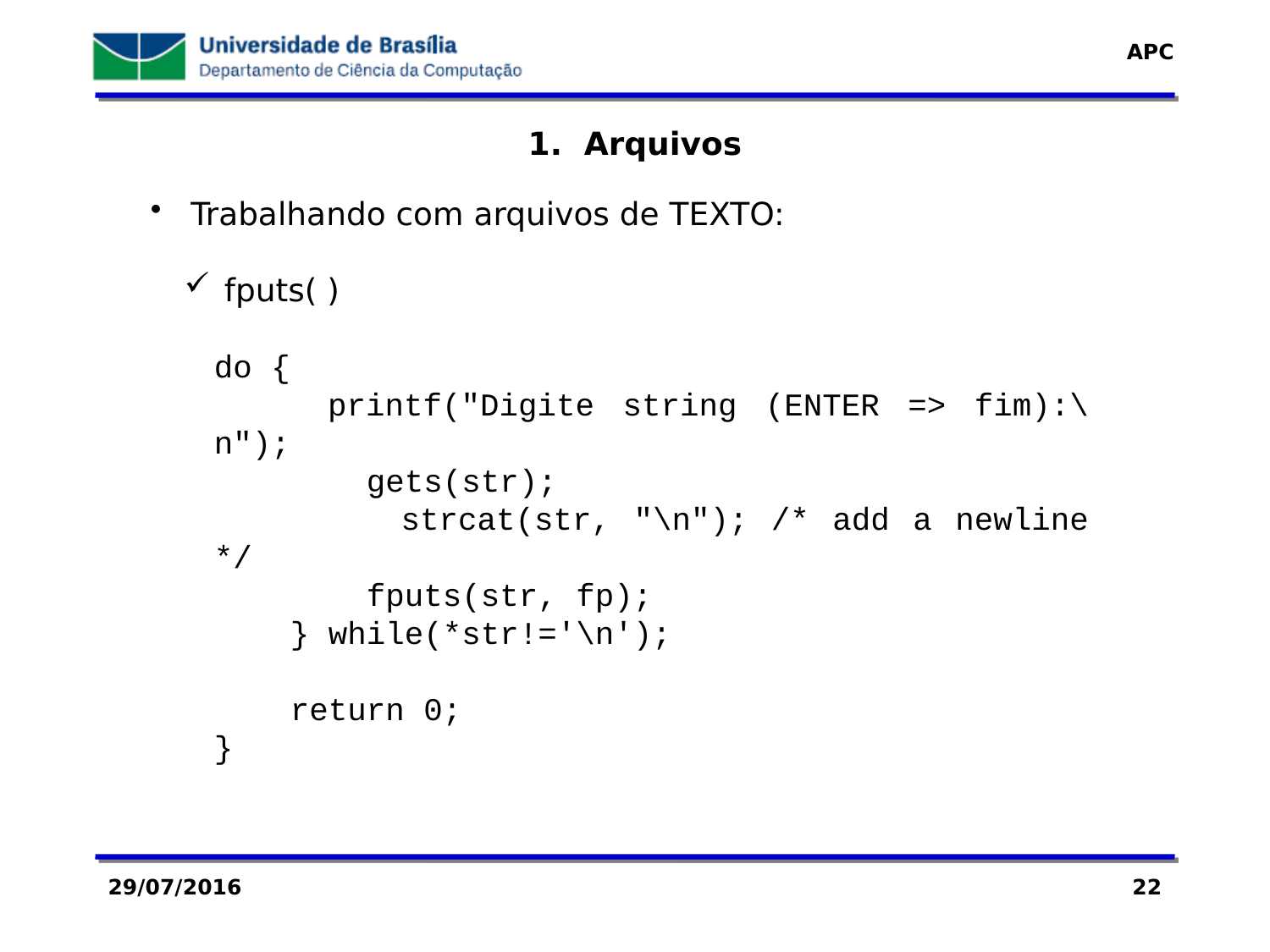

1.  Arquivos
 Trabalhando com arquivos de TEXTO:

 fputs( )

do {
    printf("Digite string (ENTER => fim):\n");
        gets(str);
        strcat(str, "\n"); /* add a newline */
        fputs(str, fp);
    } while(*str!='\n');

    return 0;
}
29/07/2016
22